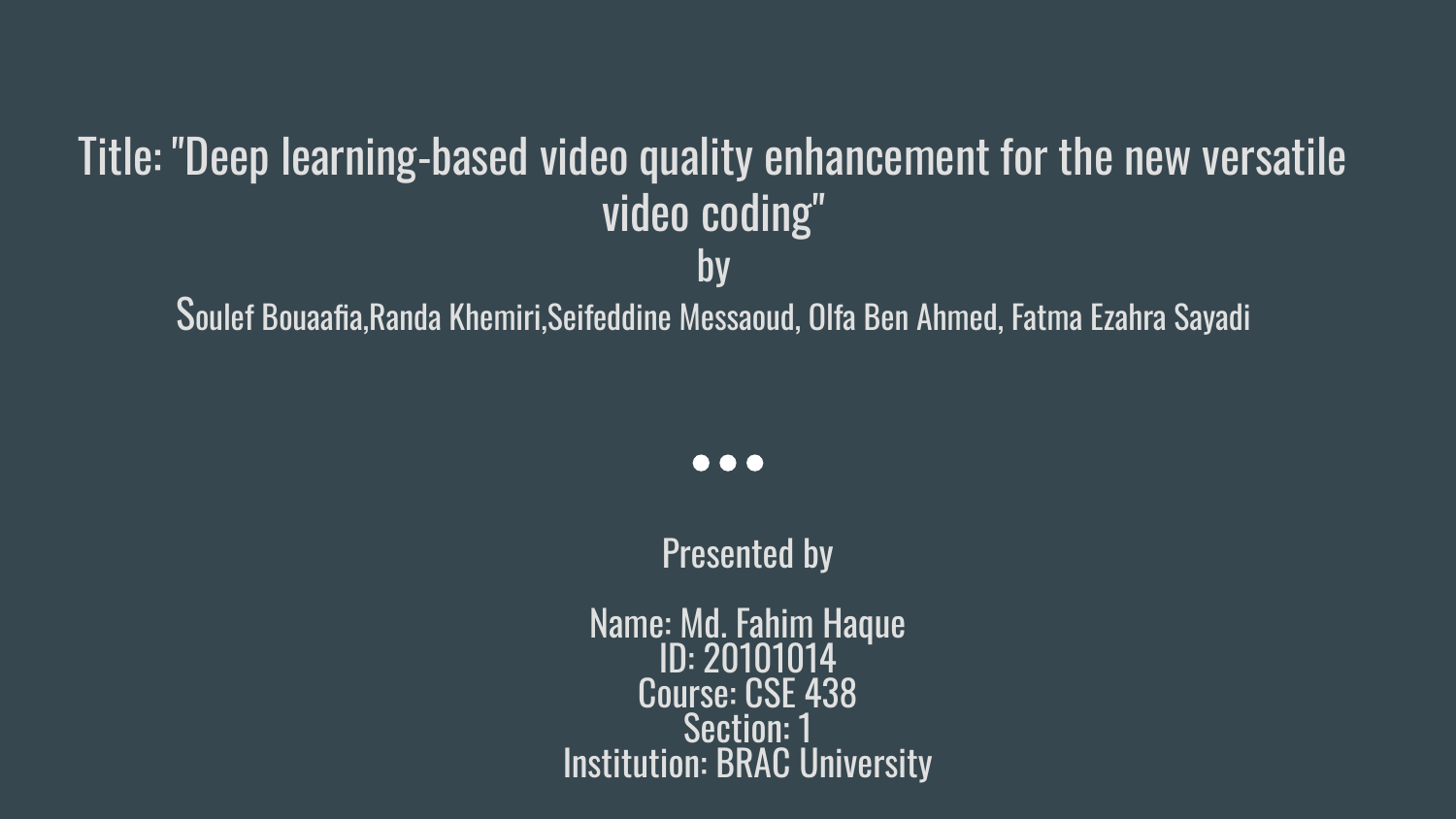

# Title: "Deep learning-based video quality enhancement for the new versatile
video coding"
by
Soulef Bouaafia,Randa Khemiri,Seifeddine Messaoud, Olfa Ben Ahmed, Fatma Ezahra Sayadi

Presented by

Name: Md. Fahim Haque
ID: 20101014
Course: CSE 438
Section: 1
Institution: BRAC University